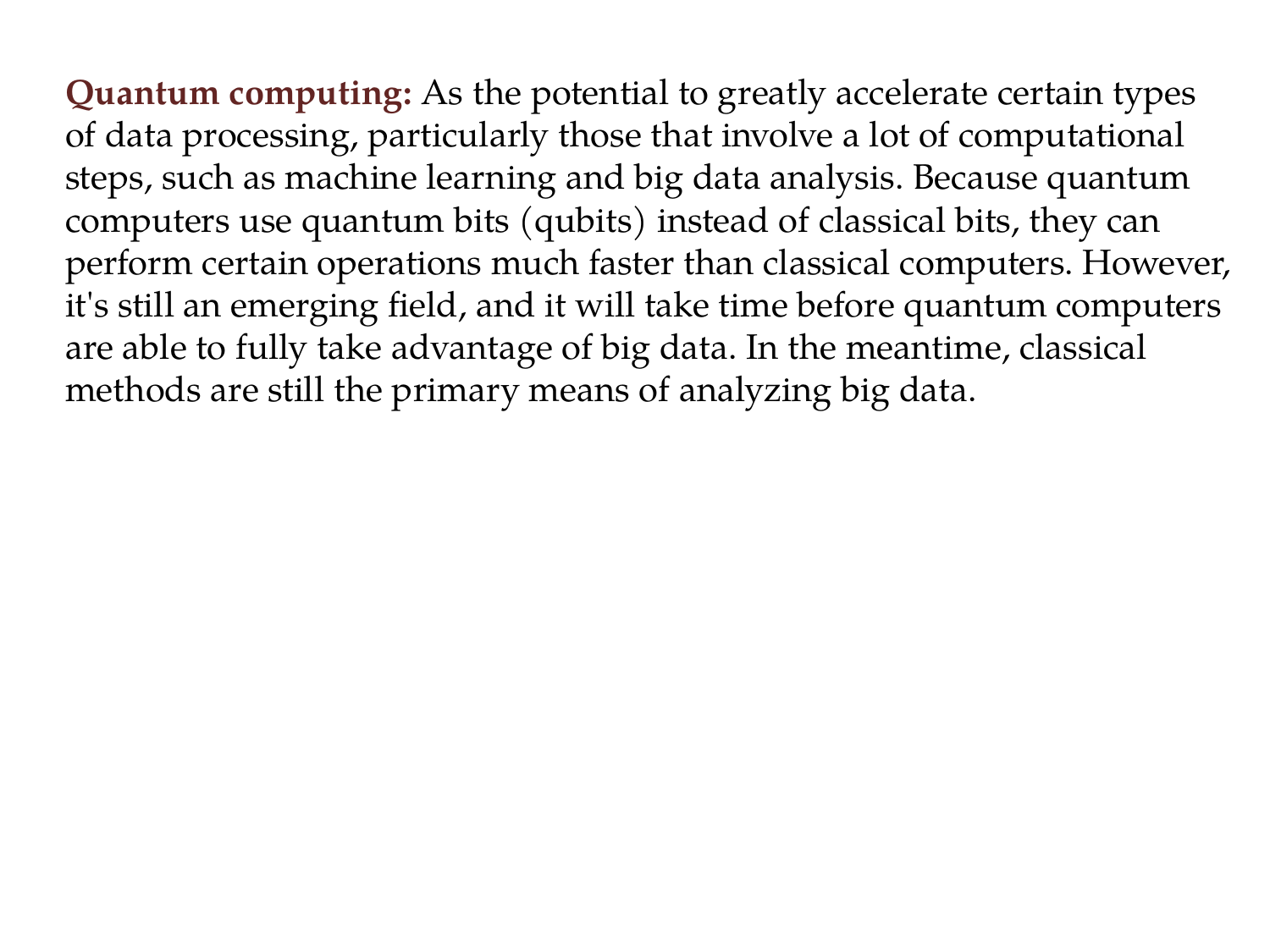

Quantum computing: As the potential to greatly accelerate certain types of data processing, particularly those that involve a lot of computational steps, such as machine learning and big data analysis. Because quantum computers use quantum bits (qubits) instead of classical bits, they can perform certain operations much faster than classical computers. However, it's still an emerging field, and it will take time before quantum computers are able to fully take advantage of big data. In the meantime, classical methods are still the primary means of analyzing big data.